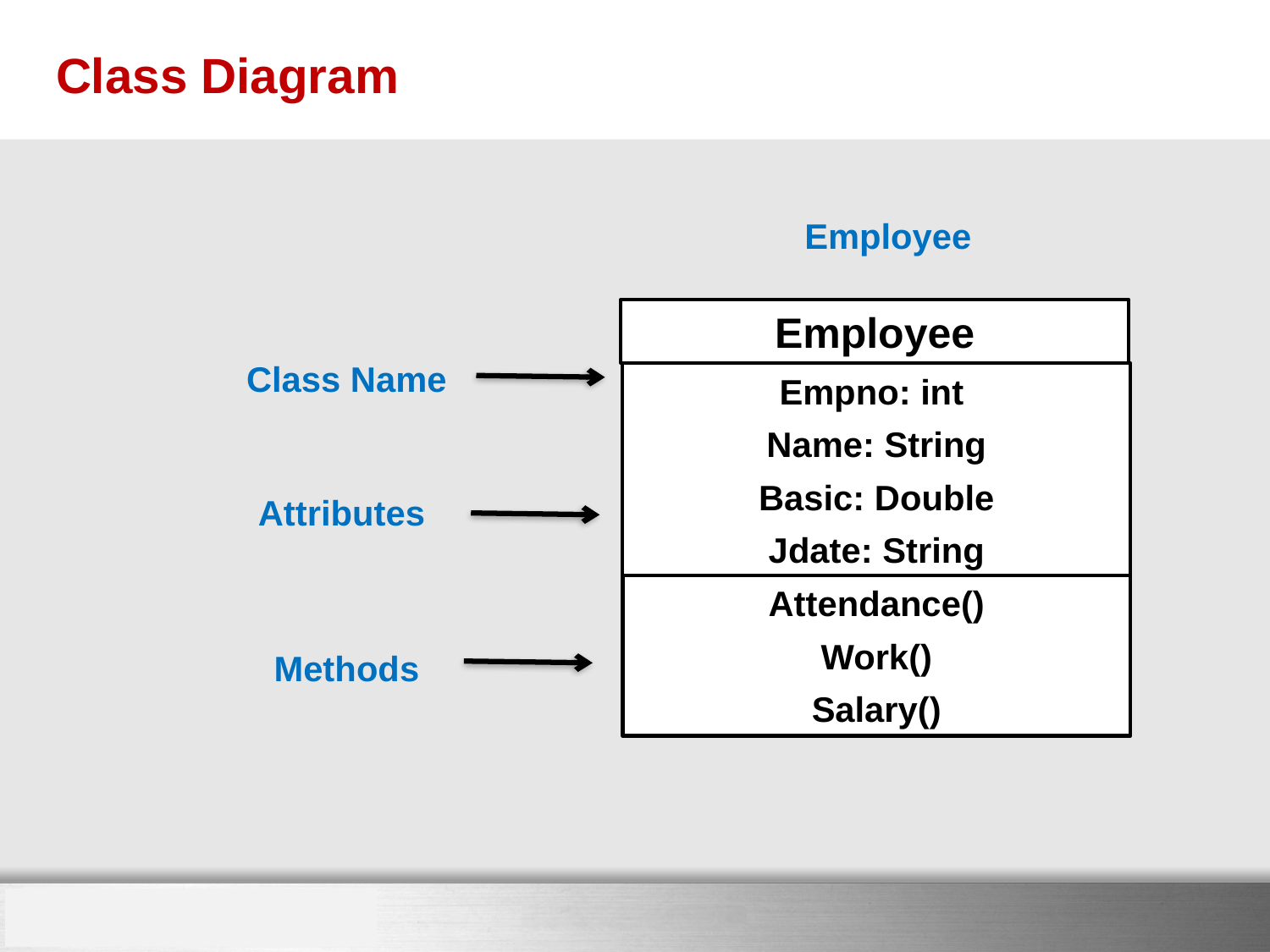

# Class Diagram
Employee
Employee
Empno: int
Name: String
Basic: Double
Jdate: String
Attendance()
Work()
Salary()
Class Name

Attributes

Methods